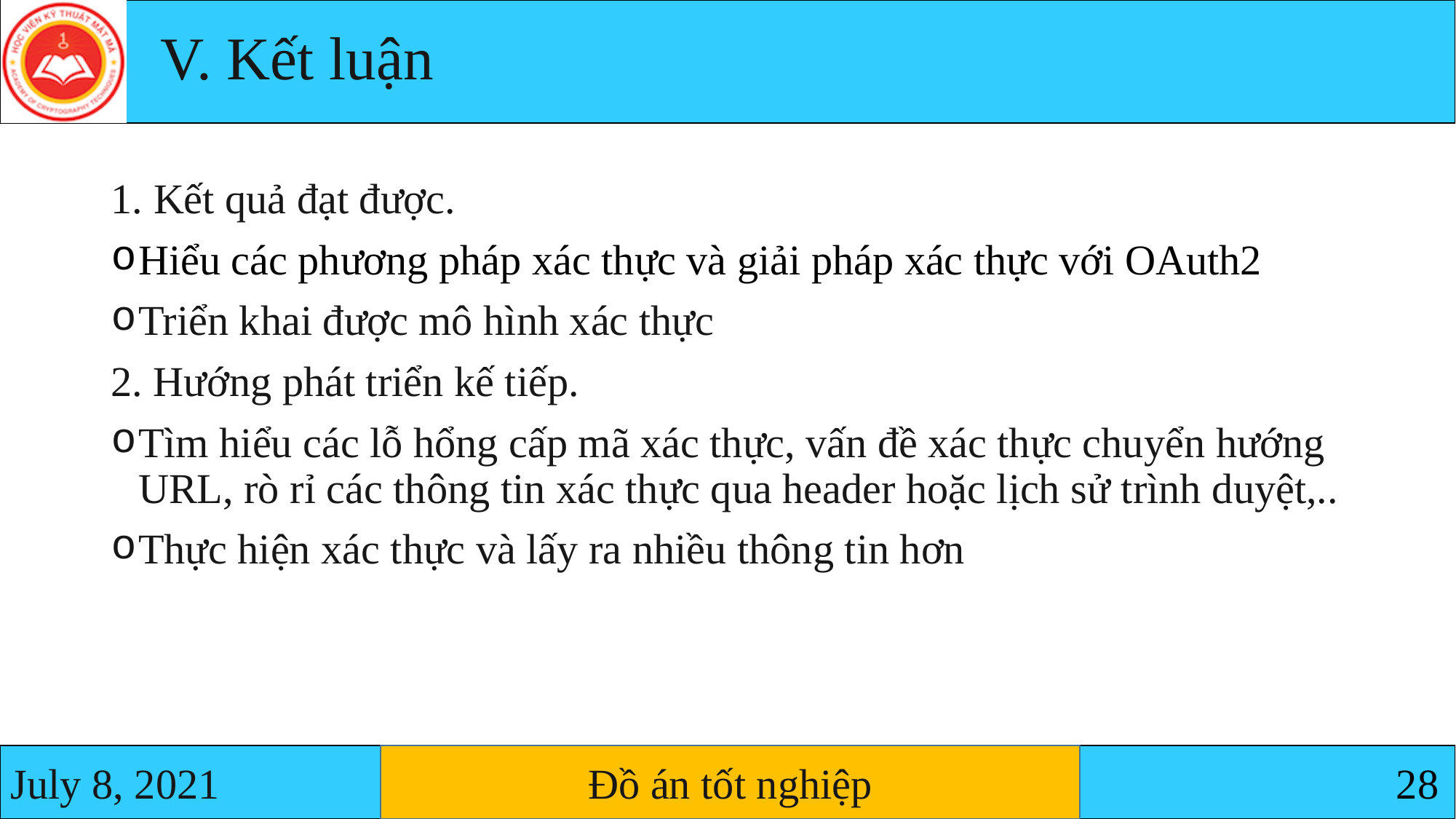

V. Kết luận
1. Kết quả đạt được.
Hiểu các phương pháp xác thực và giải pháp xác thực với OAuth2
Triển khai được mô hình xác thực
2. Hướng phát triển kế tiếp.
Tìm hiểu các lỗ hổng cấp mã xác thực, vấn đề xác thực chuyển hướng URL, rò rỉ các thông tin xác thực qua header hoặc lịch sử trình duyệt,..
Thực hiện xác thực và lấy ra nhiều thông tin hơn